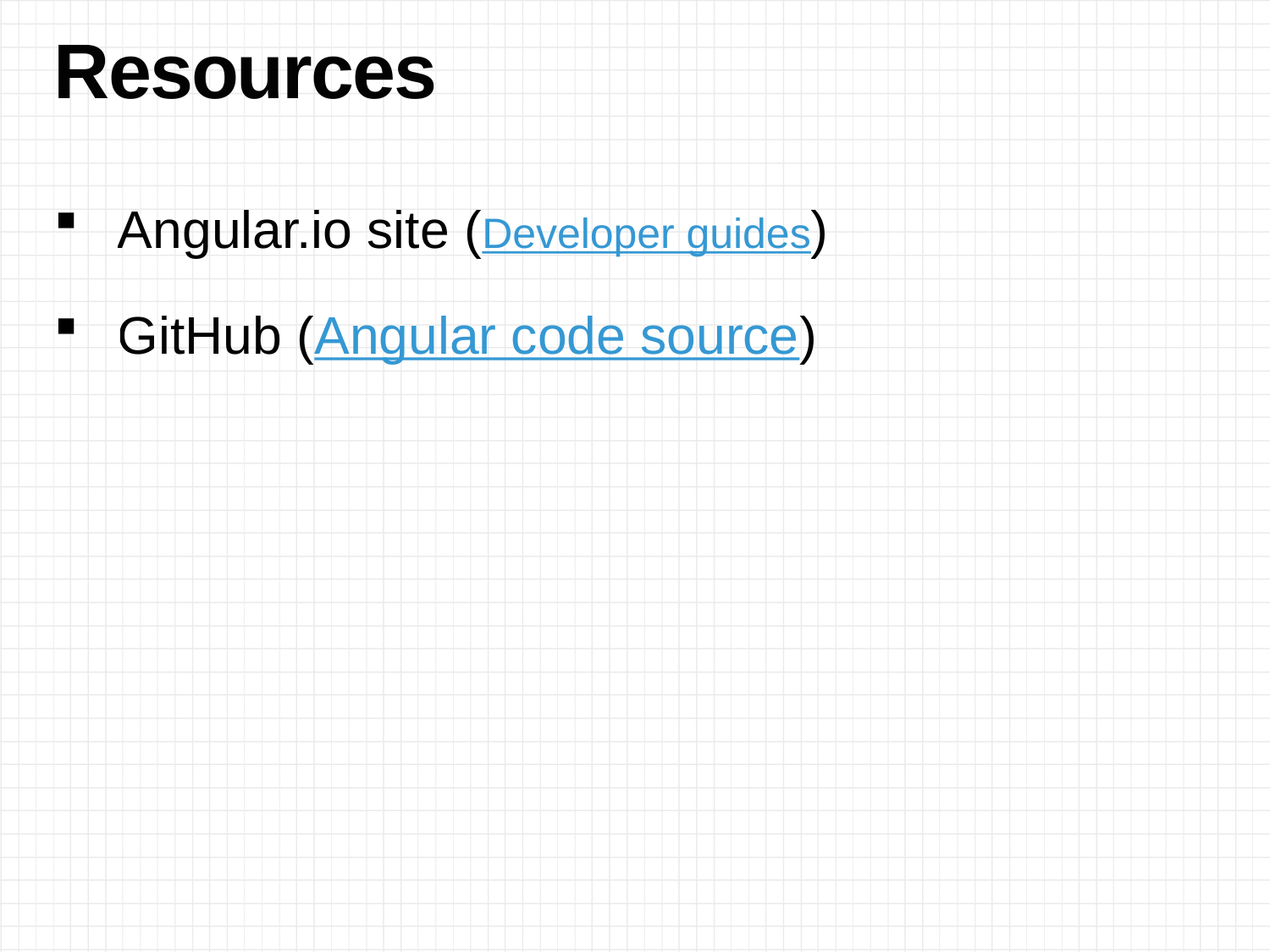

# Resources
Angular.io site (Developer guides)
GitHub (Angular code source)